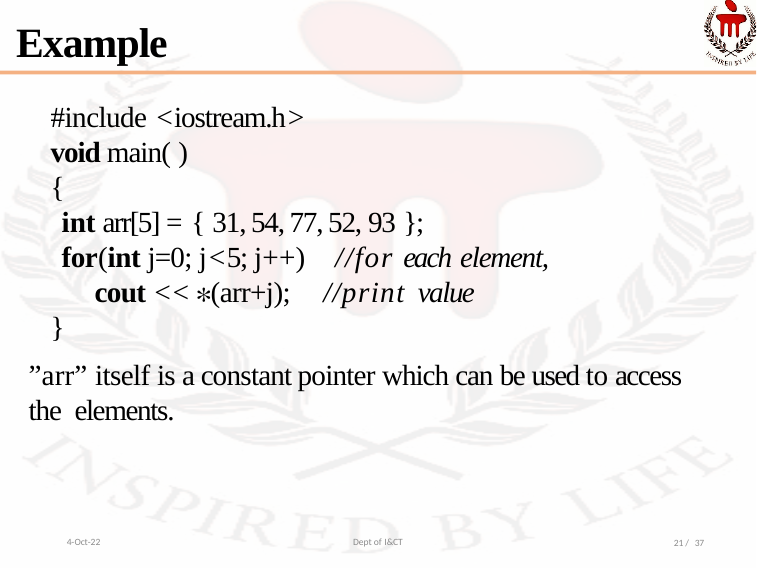

Example
#include <iostream.h>
void main( )
{
int arr[5] = { 31, 54, 77, 52, 93 };
for(int j=0; j<5; j++)    //for each element,
cout << ∗(arr+j);     //print value
}
”arr” itself is a constant pointer which can be used to access the  elements.
4-Oct-22
Dept of I&CT
21 / 37